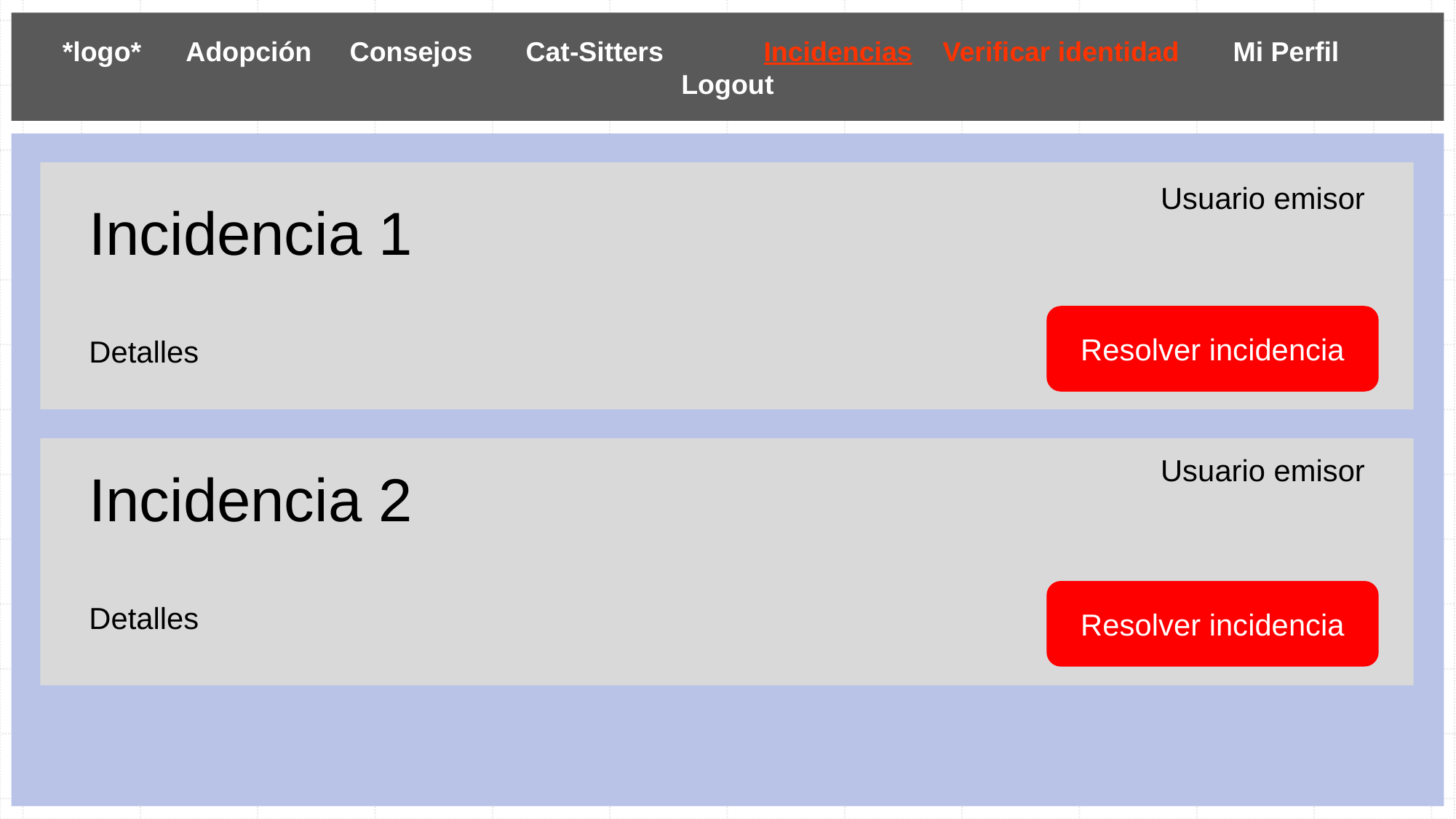

*logo*      Adopción     Consejos       Cat-Sitters             Incidencias    Verificar identidad       Mi Perfil        Logout

Usuario emisor
Incidencia 1

Detalles
Resolver incidencia

Usuario emisor
Incidencia 2

Detalles
Resolver incidencia